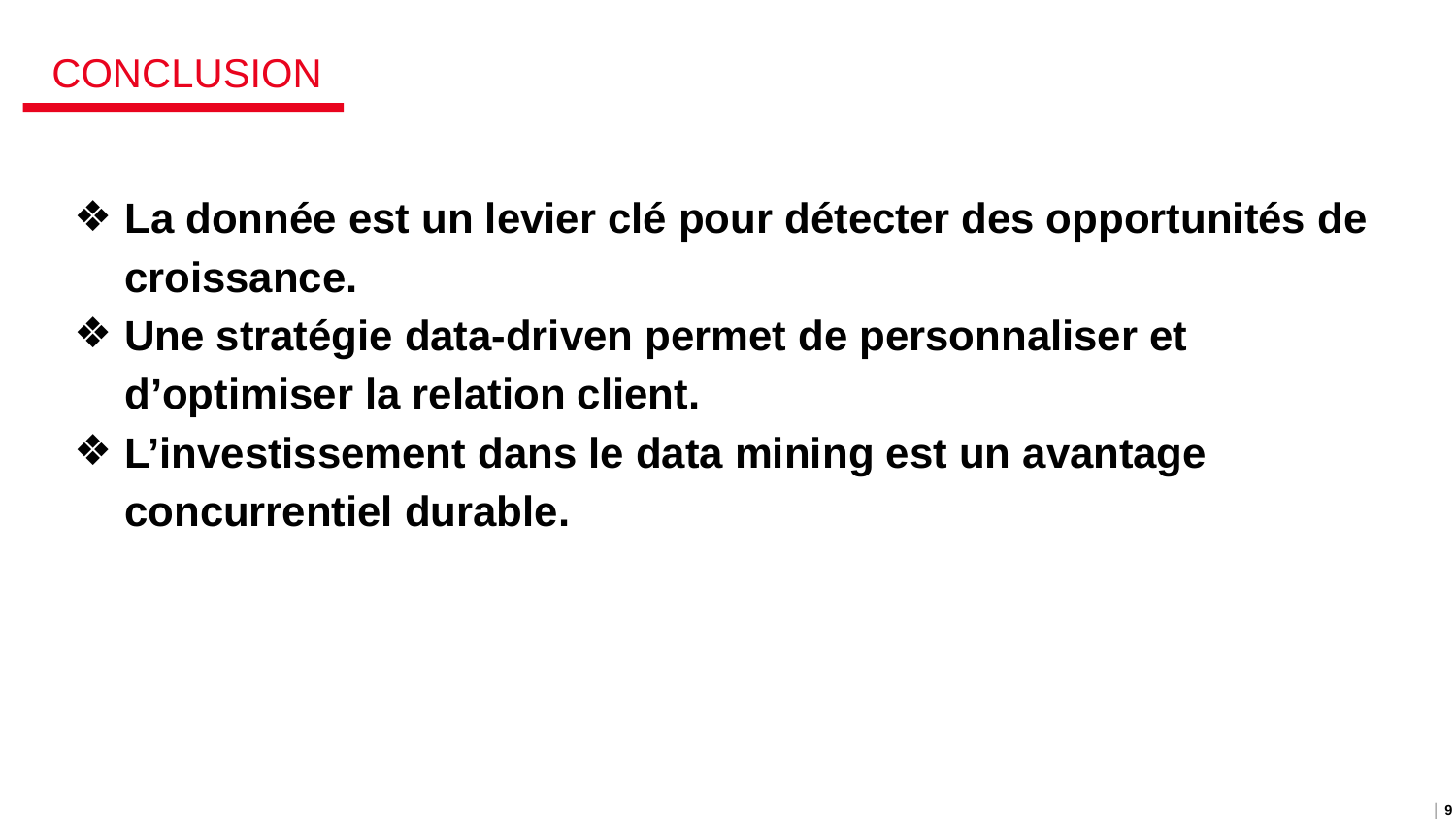

# CONCLUSION
La donnée est un levier clé pour détecter des opportunités de croissance.
Une stratégie data-driven permet de personnaliser et d’optimiser la relation client.
L’investissement dans le data mining est un avantage concurrentiel durable.